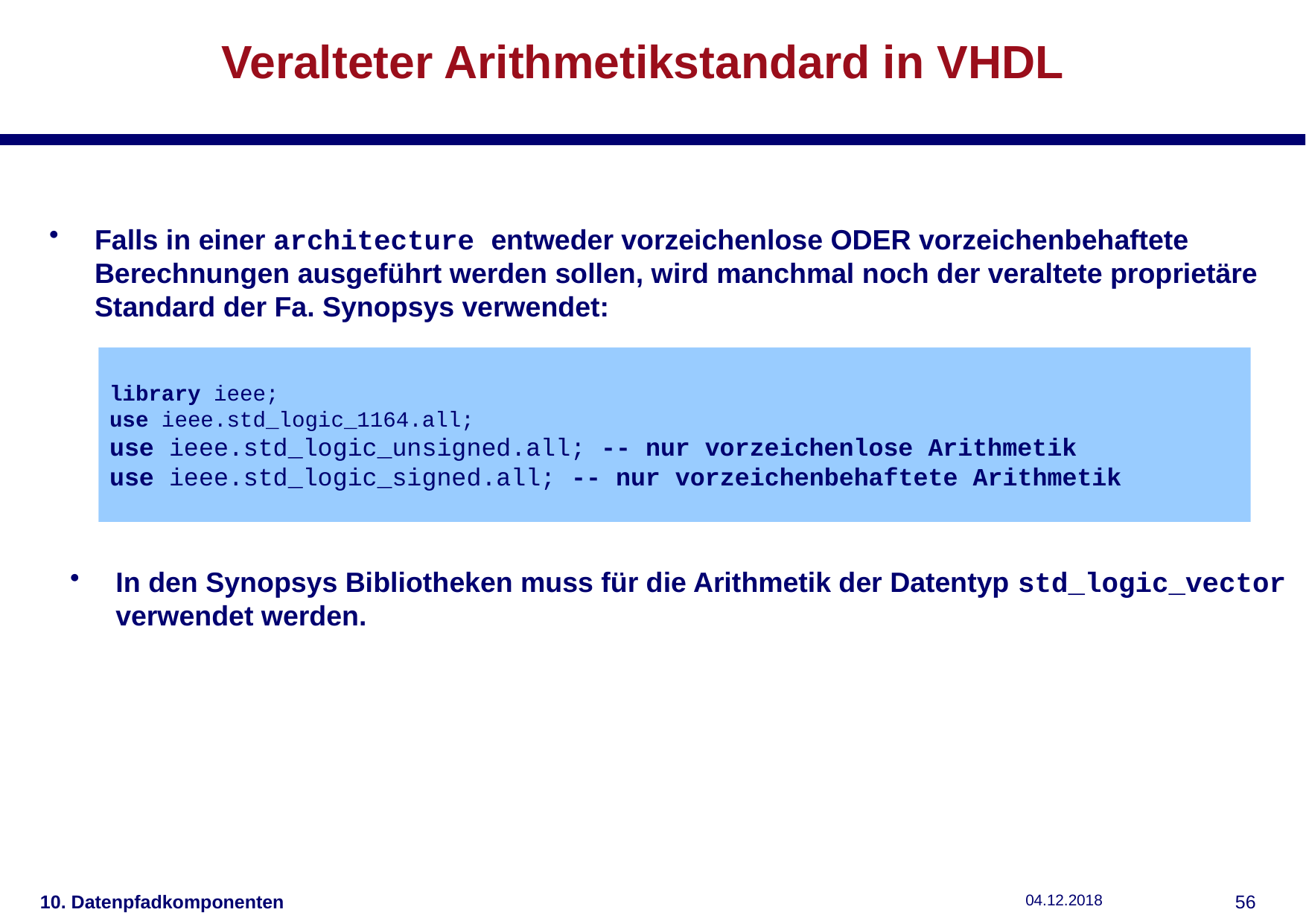

# Veralteter Arithmetikstandard in VHDL
Falls in einer architecture entweder vorzeichenlose ODER vorzeichenbehaftete Berechnungen ausgeführt werden sollen, wird manchmal noch der veraltete proprietäre Standard der Fa. Synopsys verwendet:

library ieee;
use ieee.std_logic_1164.all;
use ieee.std_logic_unsigned.all; -- nur vorzeichenlose Arithmetik
use ieee.std_logic_signed.all; -- nur vorzeichenbehaftete Arithmetik

In den Synopsys Bibliotheken muss für die Arithmetik der Datentyp std_logic_vector verwendet werden.
10. Datenpfadkomponenten
04.12.2018
56